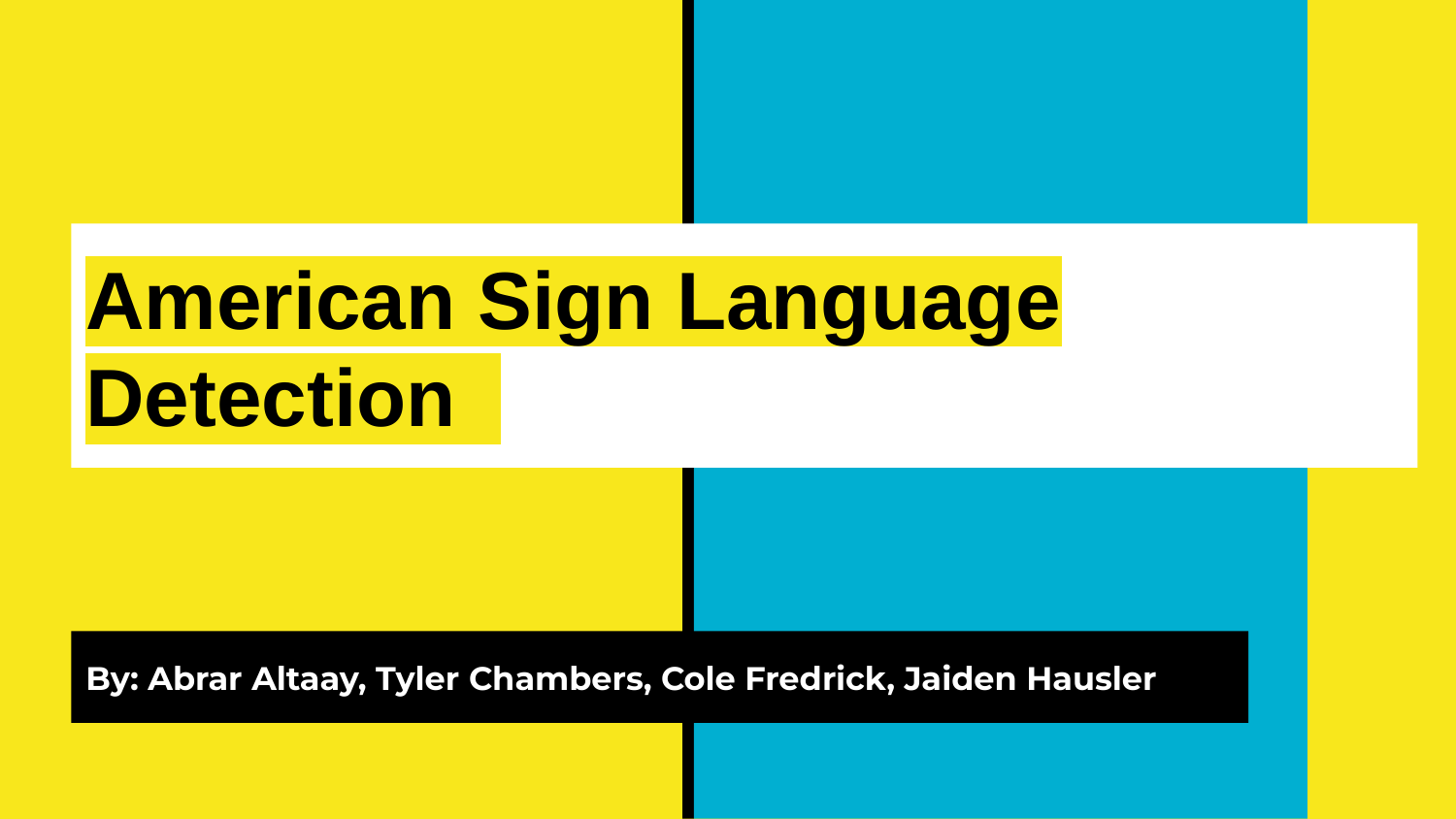

# American Sign Language Detection
By: Abrar Altaay, Tyler Chambers, Cole Fredrick, Jaiden Hausler